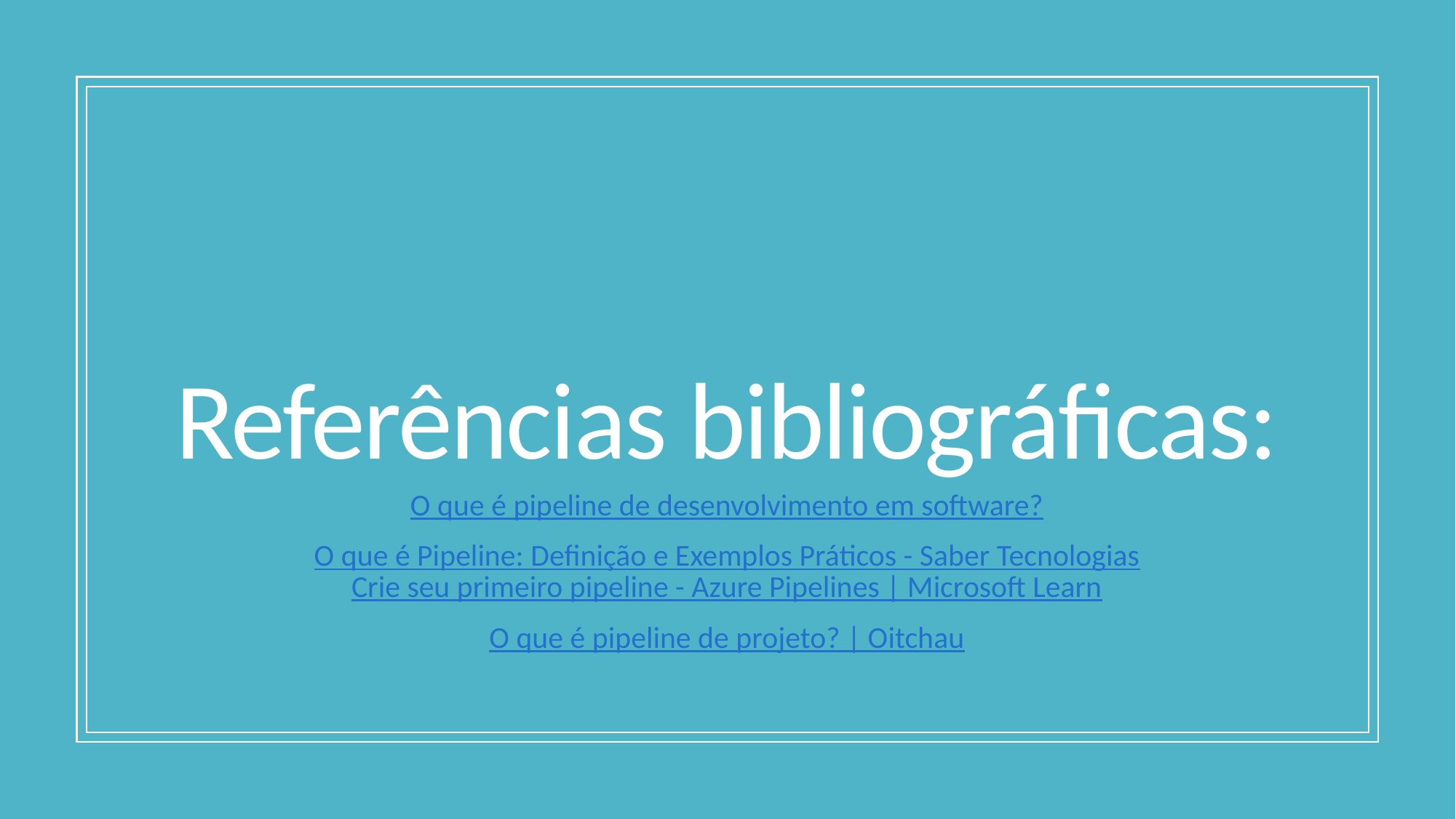

# Referências bibliográficas:
O que é pipeline de desenvolvimento em software?
O que é Pipeline: Definição e Exemplos Práticos - Saber Tecnologias
Crie seu primeiro pipeline - Azure Pipelines | Microsoft Learn
O que é pipeline de projeto? | Oitchau